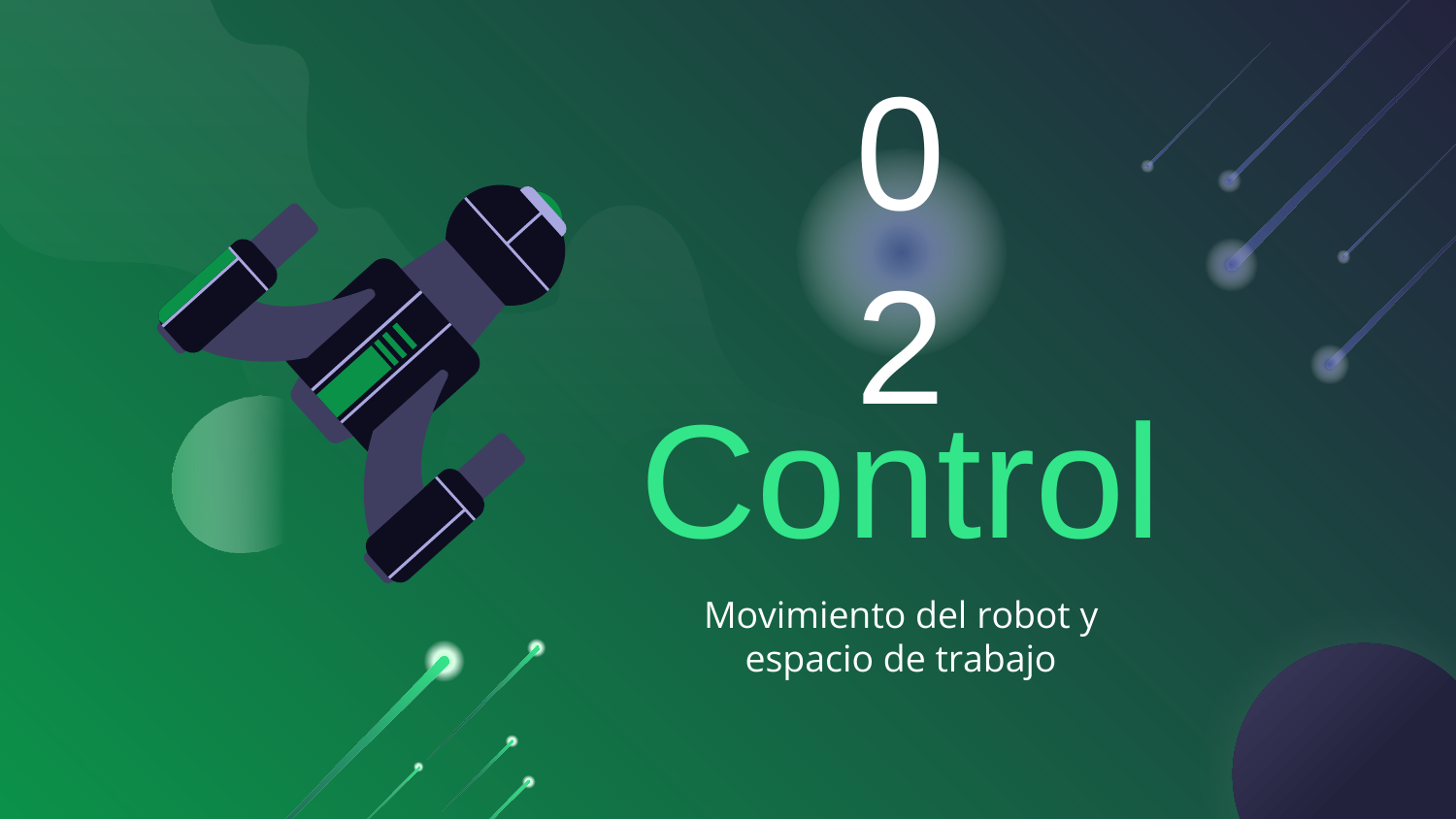

02

# Control
Movimiento del robot y espacio de trabajo